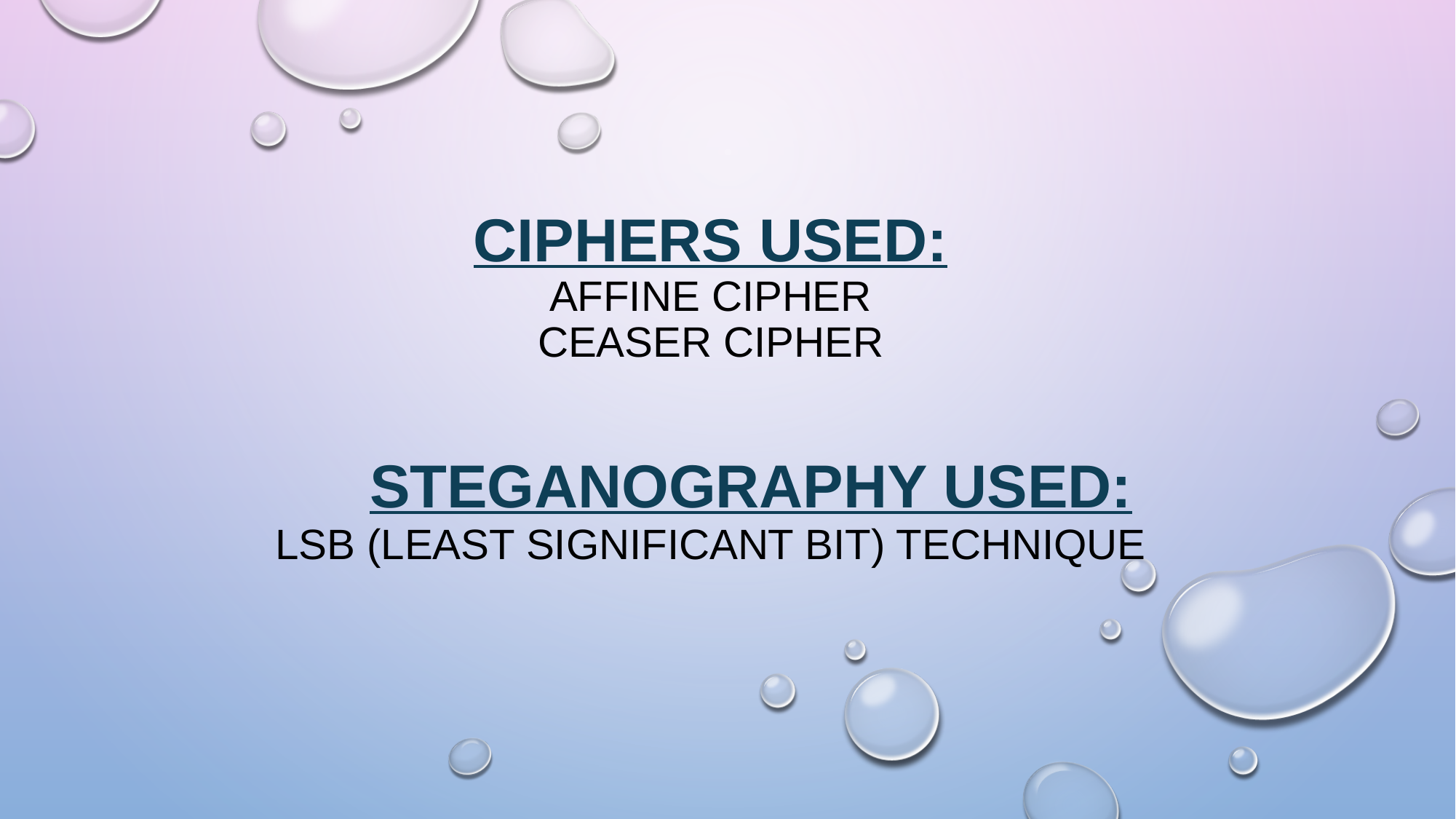

# CIPHERS USED: AFFINE CIPHER CEASER CIPHER STEGANOgRAPHy USED: LSB (least significant bit) technique